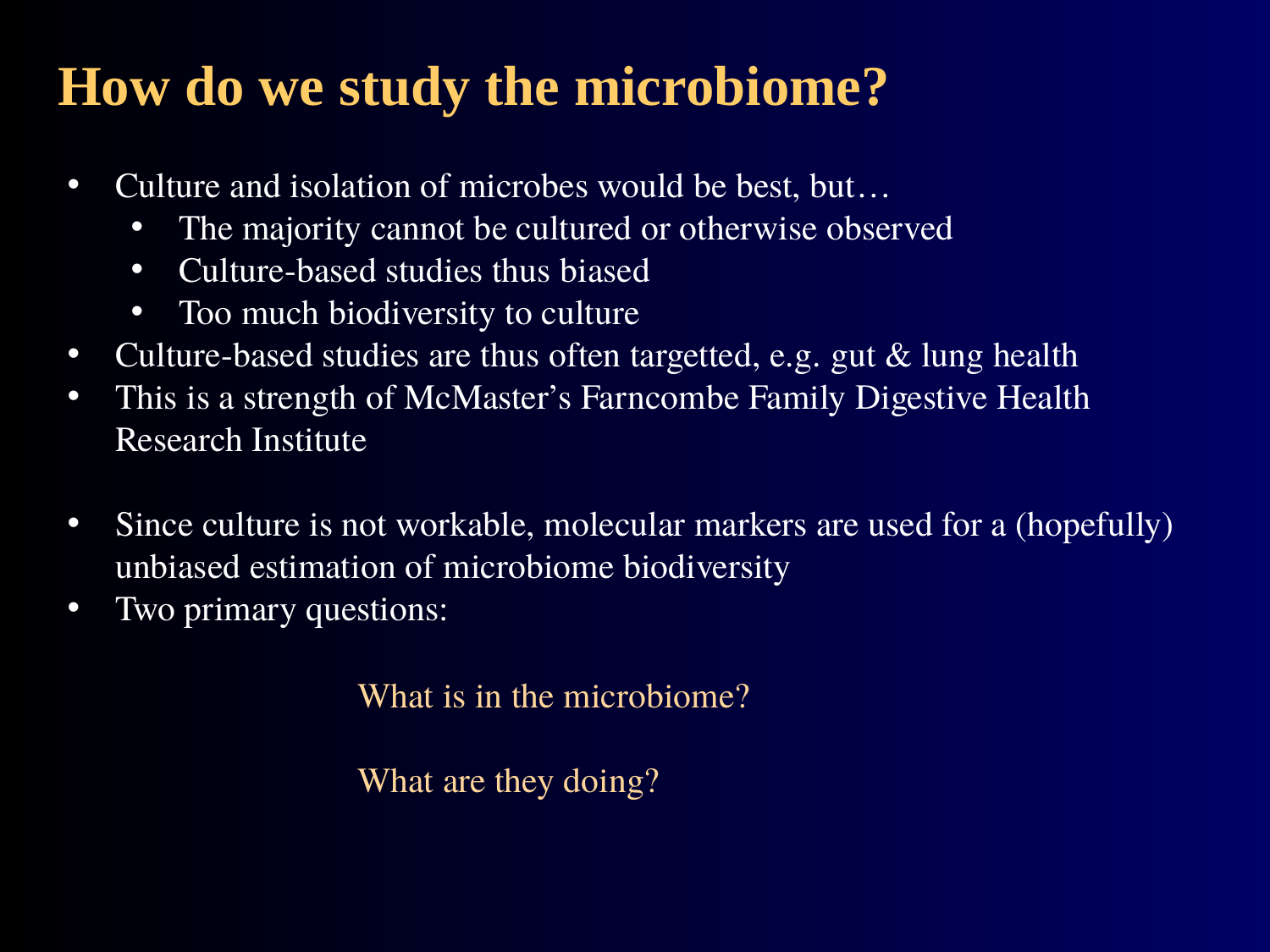

# How do we study the microbiome?
Culture and isolation of microbes would be best, but…
The majority cannot be cultured or otherwise observed
Culture-based studies thus biased
Too much biodiversity to culture
Culture-based studies are thus often targetted, e.g. gut & lung health
This is a strength of McMaster’s Farncombe Family Digestive Health Research Institute

Since culture is not workable, molecular markers are used for a (hopefully) unbiased estimation of microbiome biodiversity
Two primary questions:

What is in the microbiome?

What are they doing?